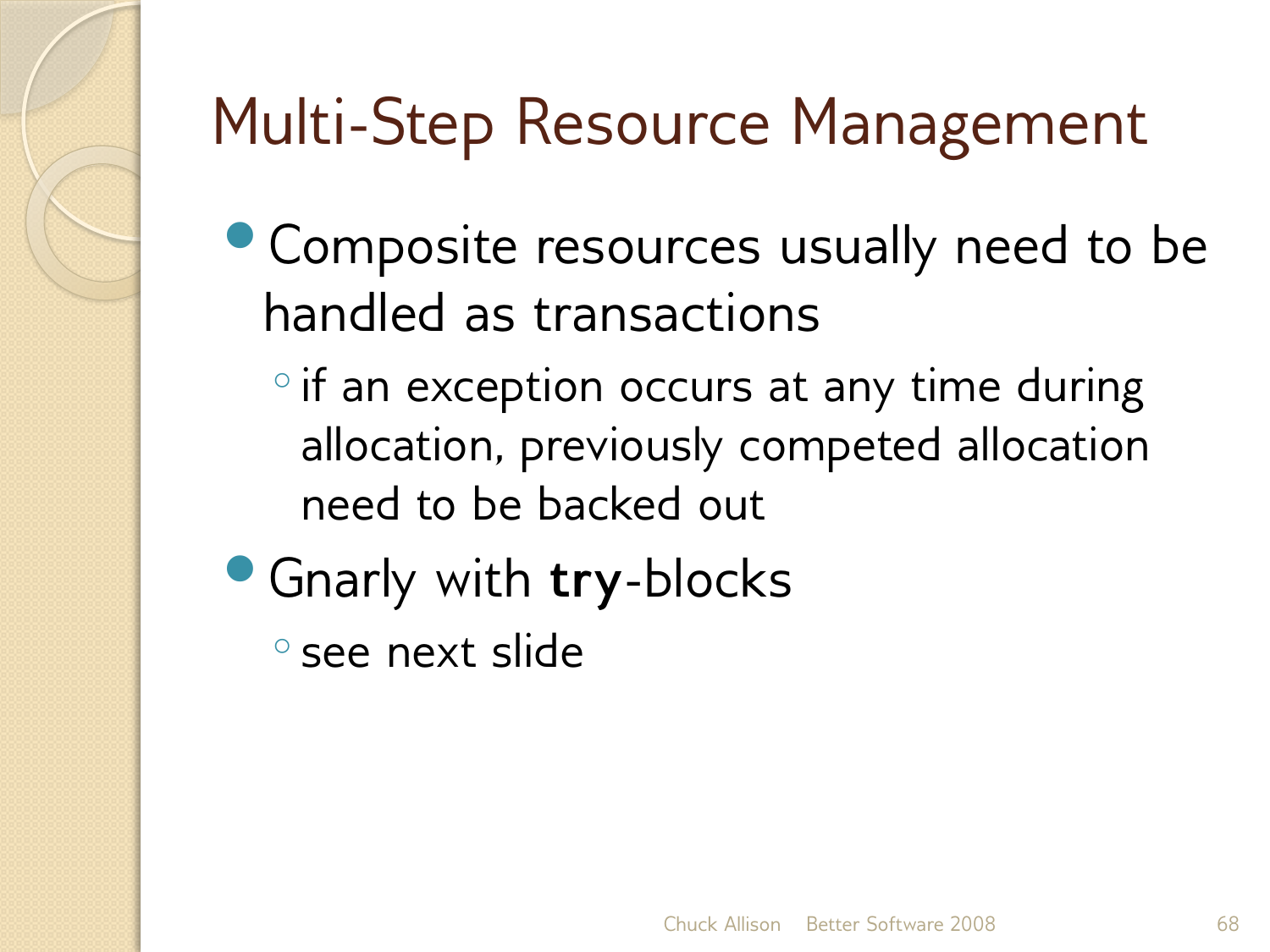

# Multi-Step Resource Management
Composite resources usually need to be handled as transactions
if an exception occurs at any time during allocation, previously competed allocation need to be backed out
Gnarly with try-blocks
see next slide

Chuck Allison
Better Software 2008
68